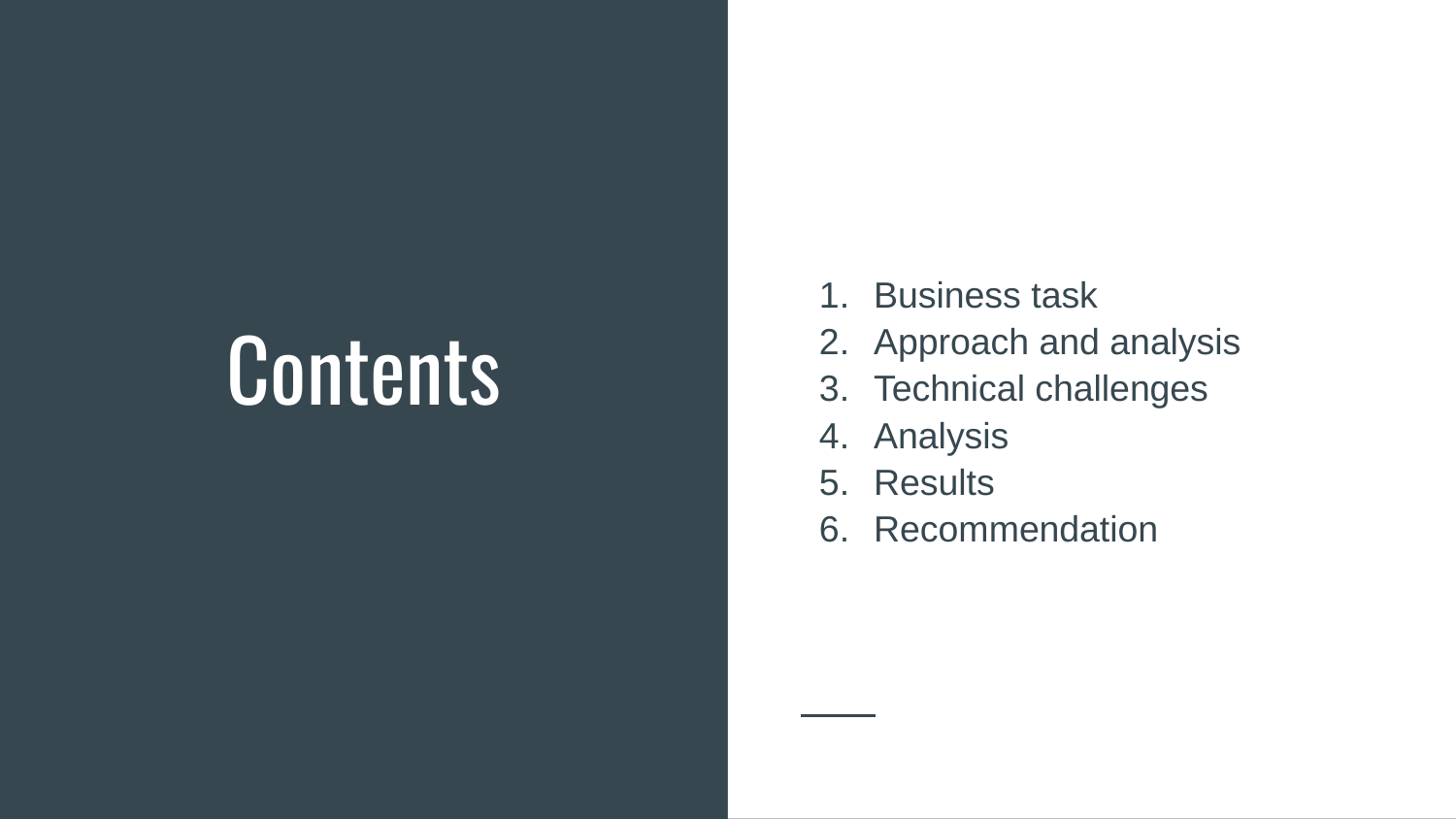

Business task
Approach and analysis
Technical challenges
Analysis
Results
Recommendation
# Contents